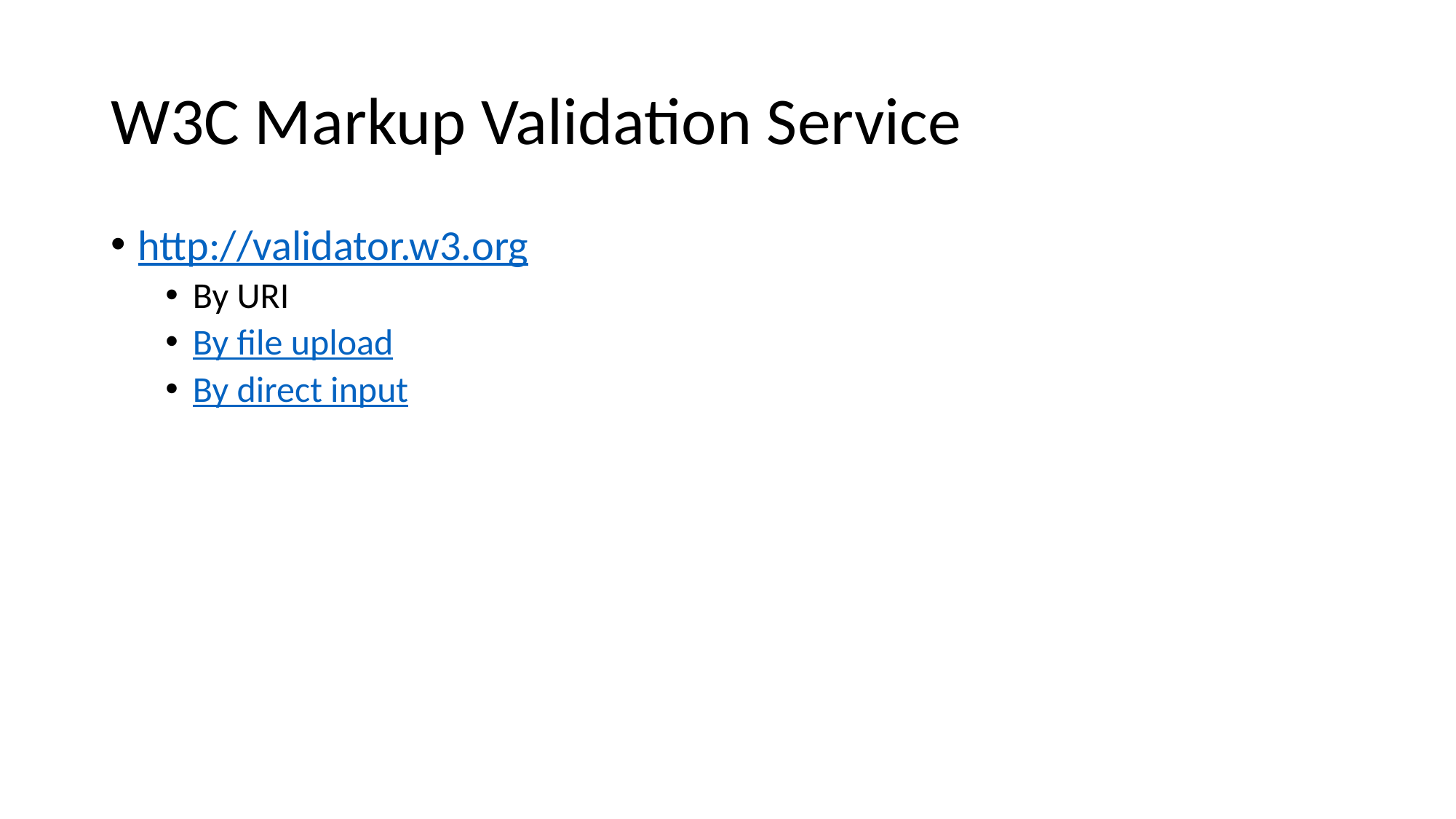

# W3C Markup Validation Service
http://validator.w3.org
By URI
By file upload
By direct input